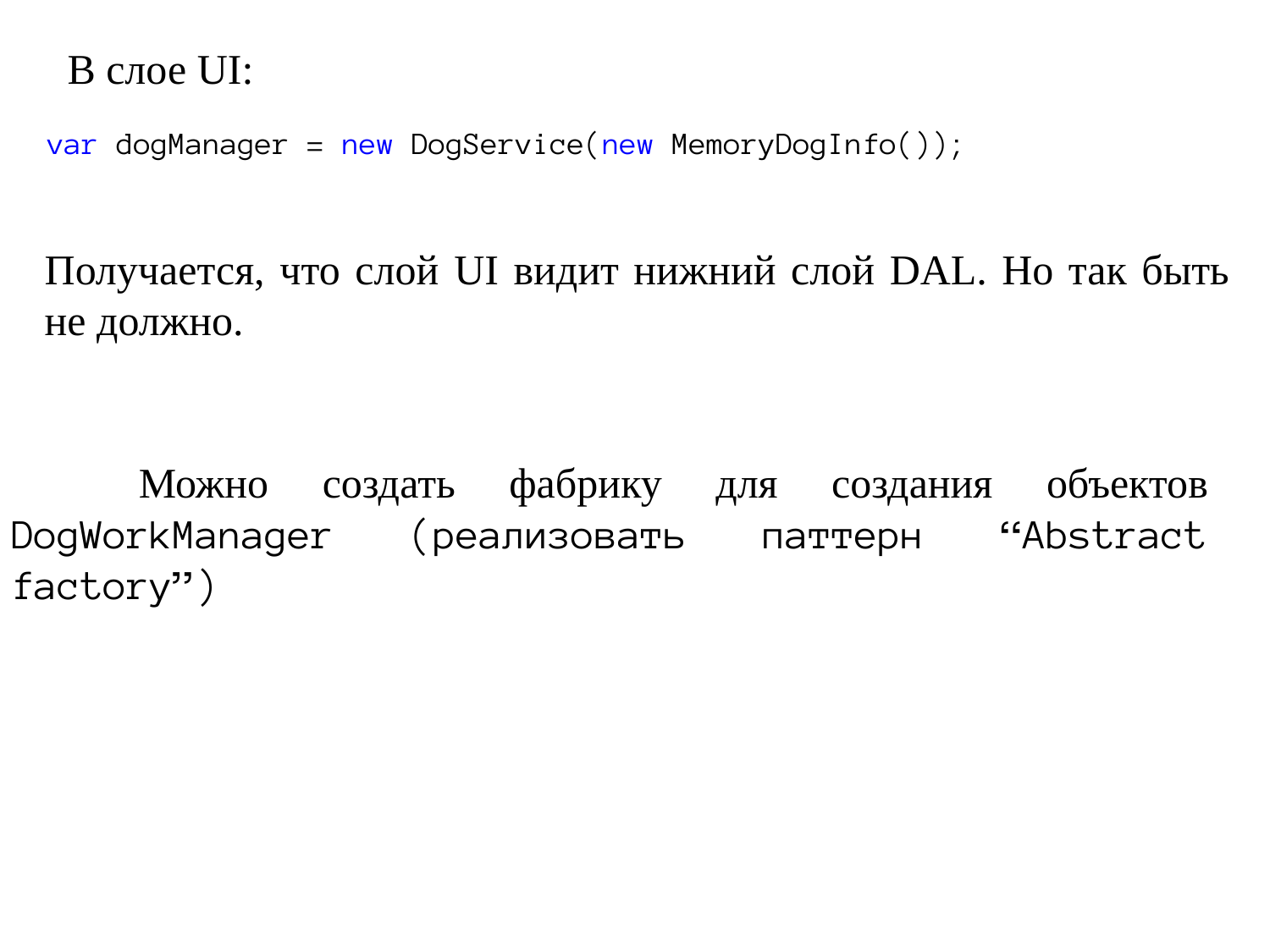

В слое UI:
var dogManager = new DogService(new MemoryDogInfo());
Получается, что слой UI видит нижний слой DAL. Но так быть не должно.
	Можно создать фабрику для создания объектов DogWorkManager (реализовать паттерн “Abstract factory”)